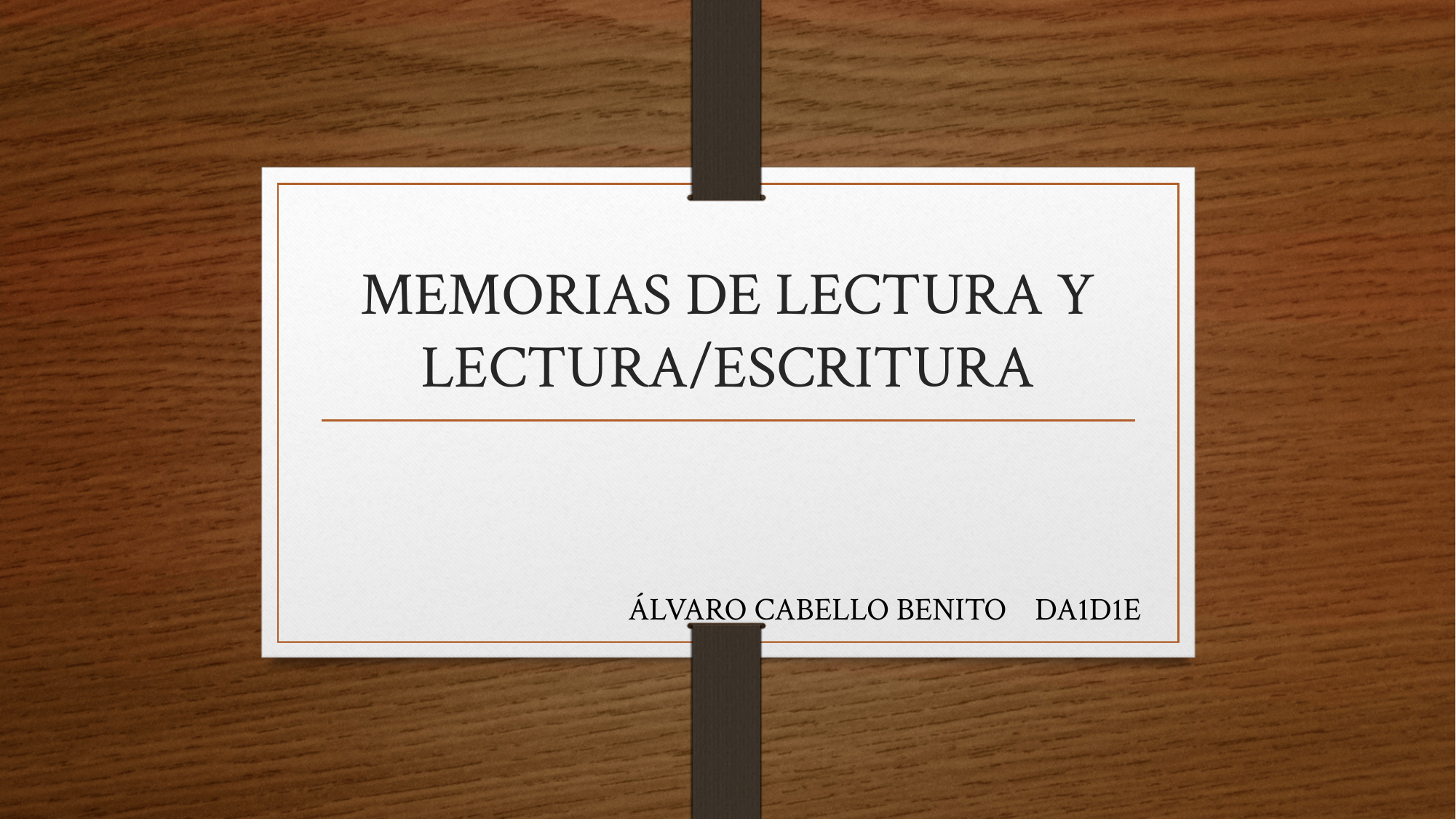

# MEMORIAS DE LECTURA Y LECTURA/ESCRITURA
ÁLVARO CABELLO BENITO    DA1D1E